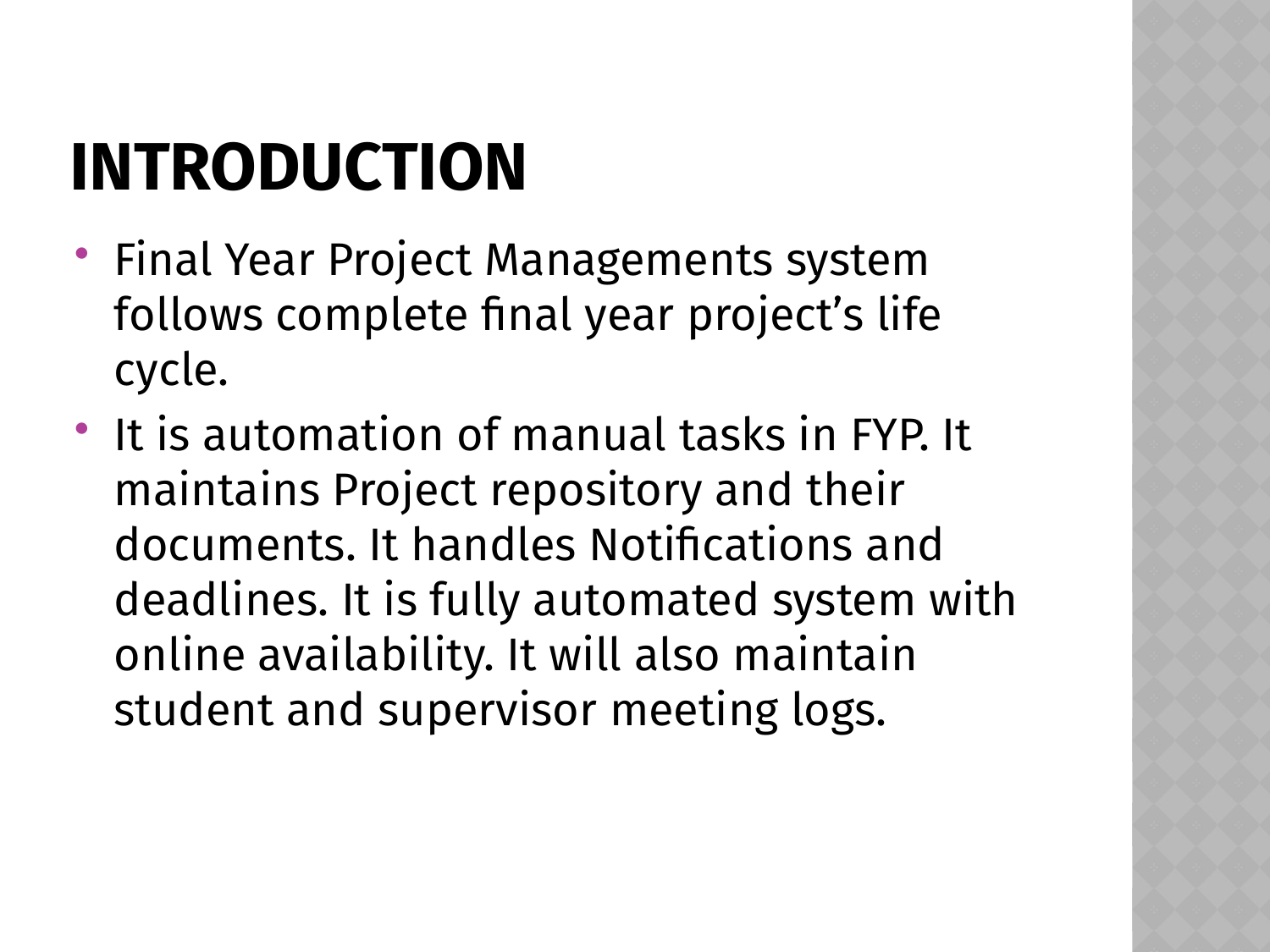

# introduction
Final Year Project Managements system follows complete final year project’s life cycle.
It is automation of manual tasks in FYP. It maintains Project repository and their documents. It handles Notifications and deadlines. It is fully automated system with online availability. It will also maintain student and supervisor meeting logs.